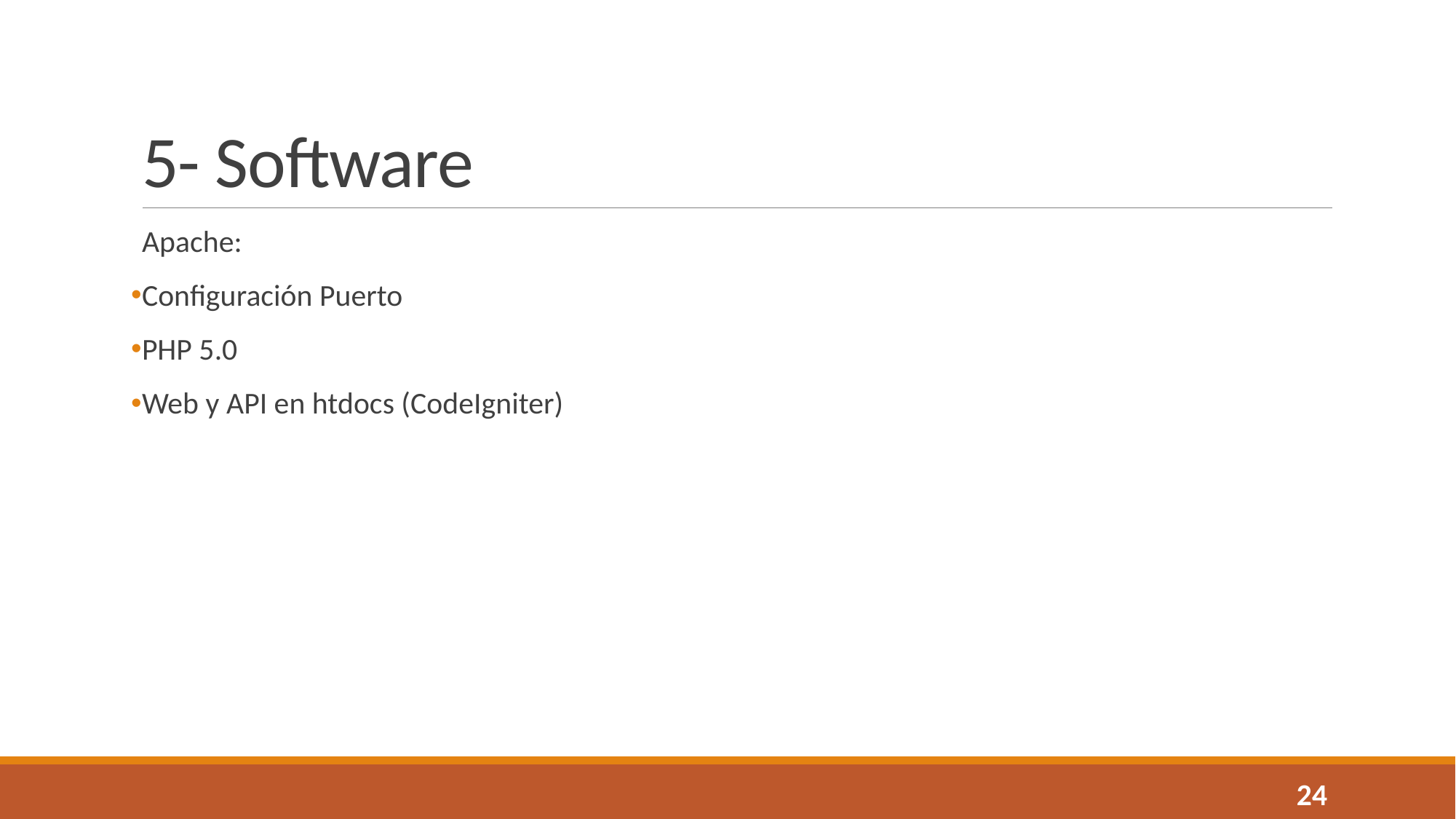

# 5- Software
Apache:
Configuración Puerto
PHP 5.0
Web y API en htdocs (CodeIgniter)
24